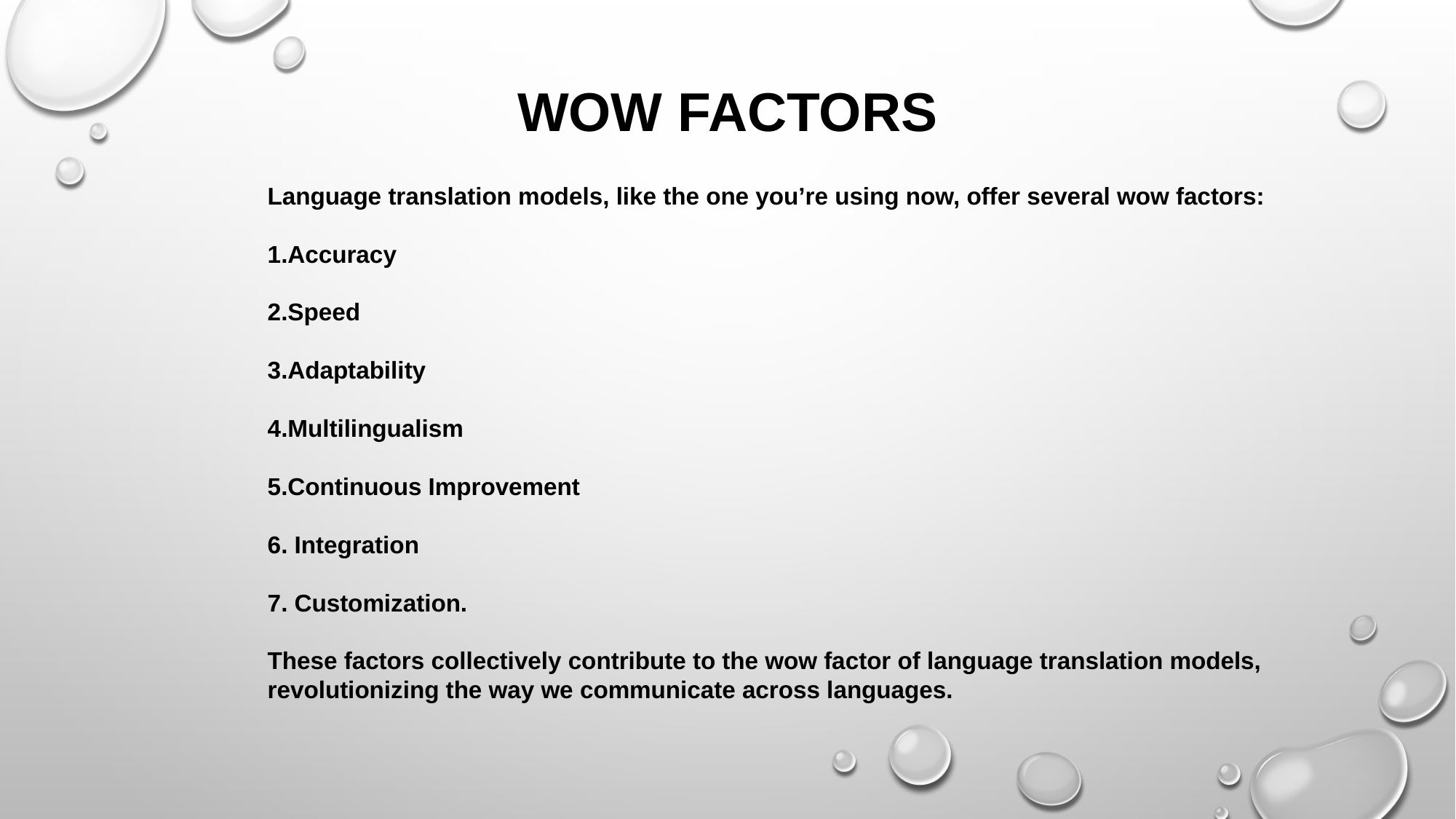

# Wow Factors
Language translation models, like the one you’re using now, offer several wow factors:

1.Accuracy

2.Speed

3.Adaptability

4.Multilingualism

5.Continuous Improvement

6. Integration

7. Customization.

These factors collectively contribute to the wow factor of language translation models, revolutionizing the way we communicate across languages.